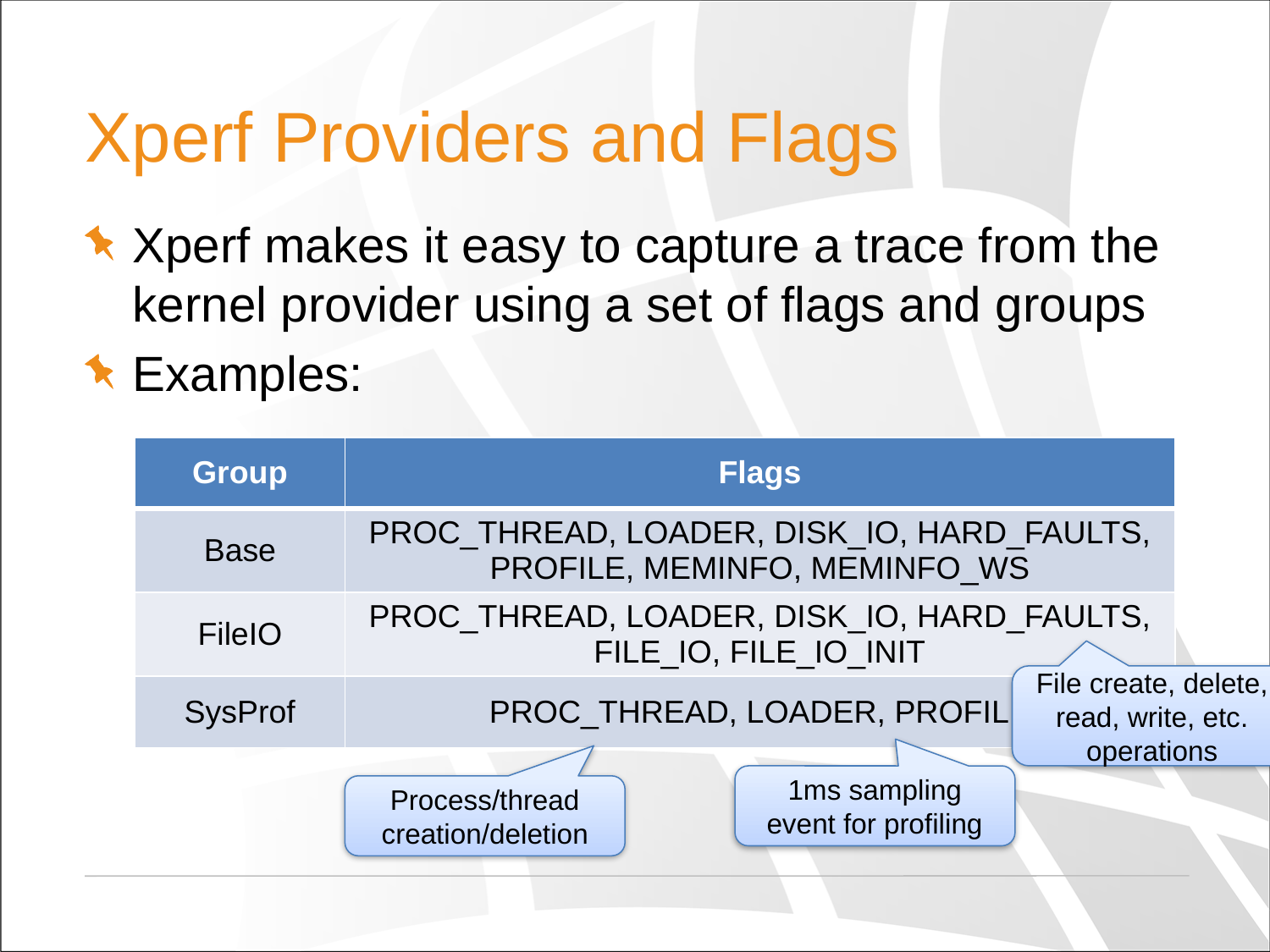

# Xperf Providers and Flags
Xperf makes it easy to capture a trace from the kernel provider using a set of flags and groups
Examples:
| Group | Flags |
| --- | --- |
| Base | PROC\_THREAD, LOADER, DISK\_IO, HARD\_FAULTS, PROFILE, MEMINFO, MEMINFO\_WS |
| FileIO | PROC\_THREAD, LOADER, DISK\_IO, HARD\_FAULTS, FILE\_IO, FILE\_IO\_INIT |
| SysProf | PROC\_THREAD, LOADER, PROFILE |
File create, delete, read, write, etc. operations
1ms sampling event for profiling
Process/thread creation/deletion